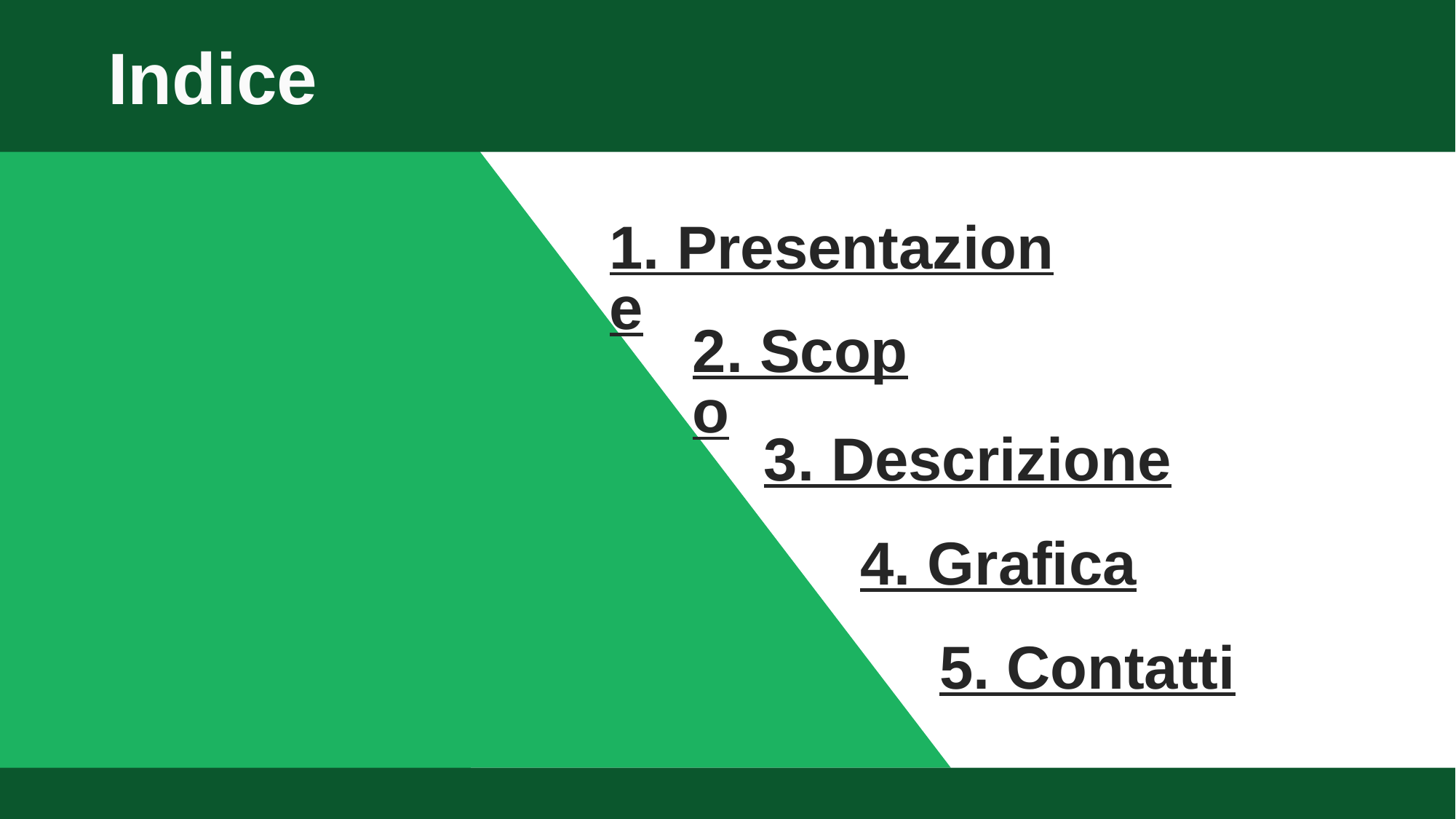

Indice

1. Presentazione
2. Scopo
3. Descrizione
4. Grafica
5. Contatti